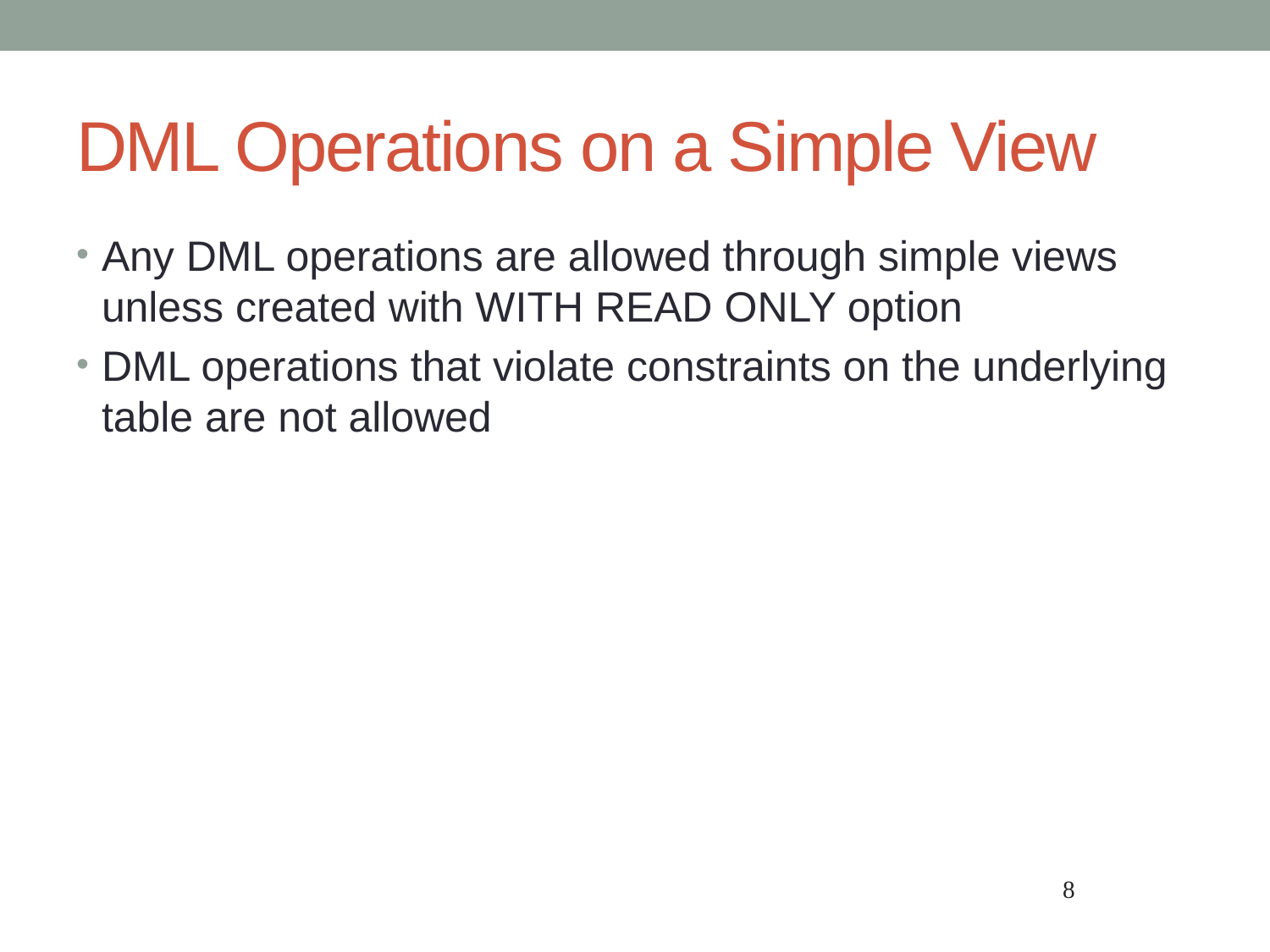

# DML Operations on a Simple View
Any DML operations are allowed through simple views unless created with WITH READ ONLY option
DML operations that violate constraints on the underlying table are not allowed
8